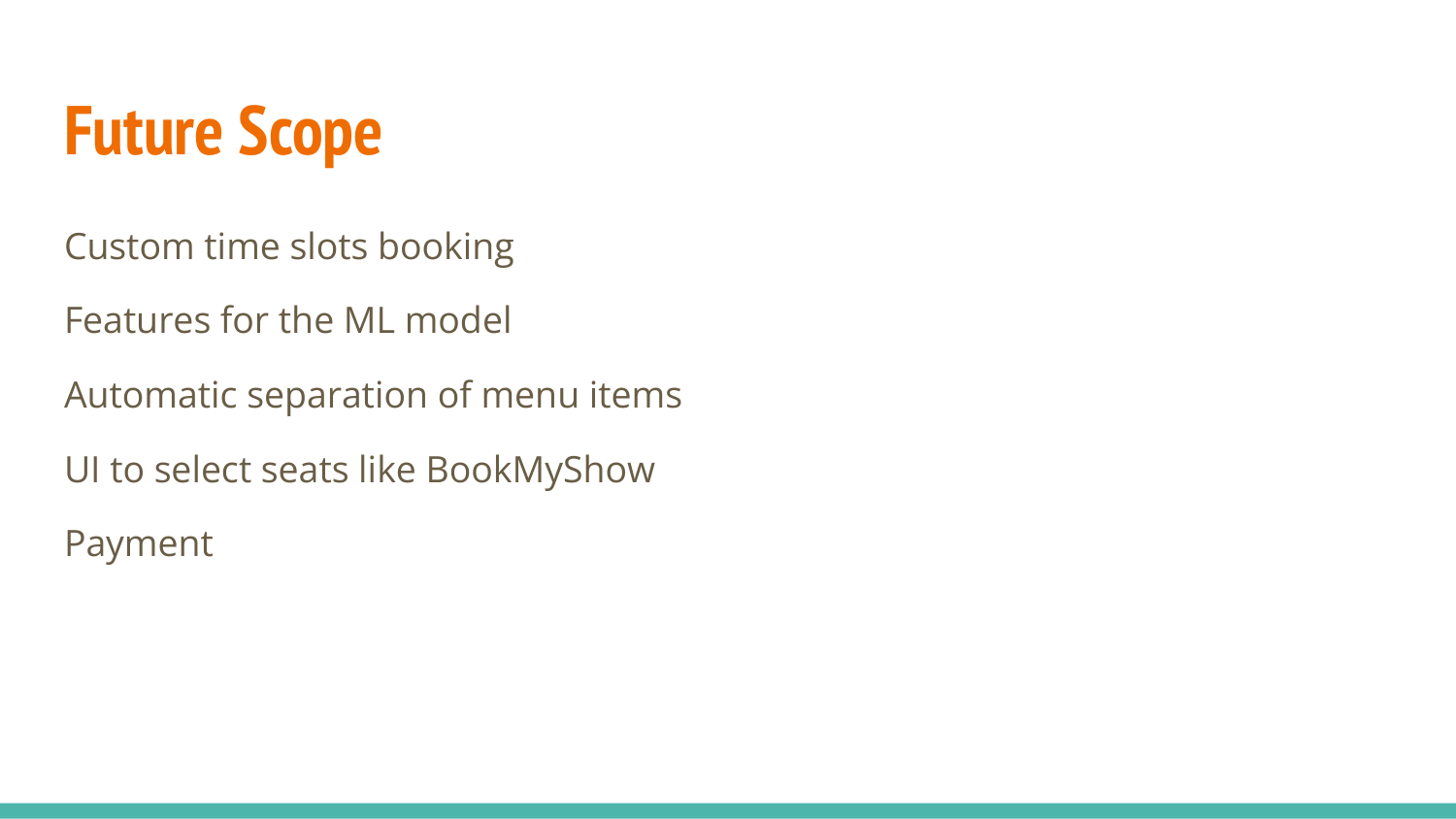

# Future Scope
Custom time slots booking
Features for the ML model
Automatic separation of menu items
UI to select seats like BookMyShow
Payment